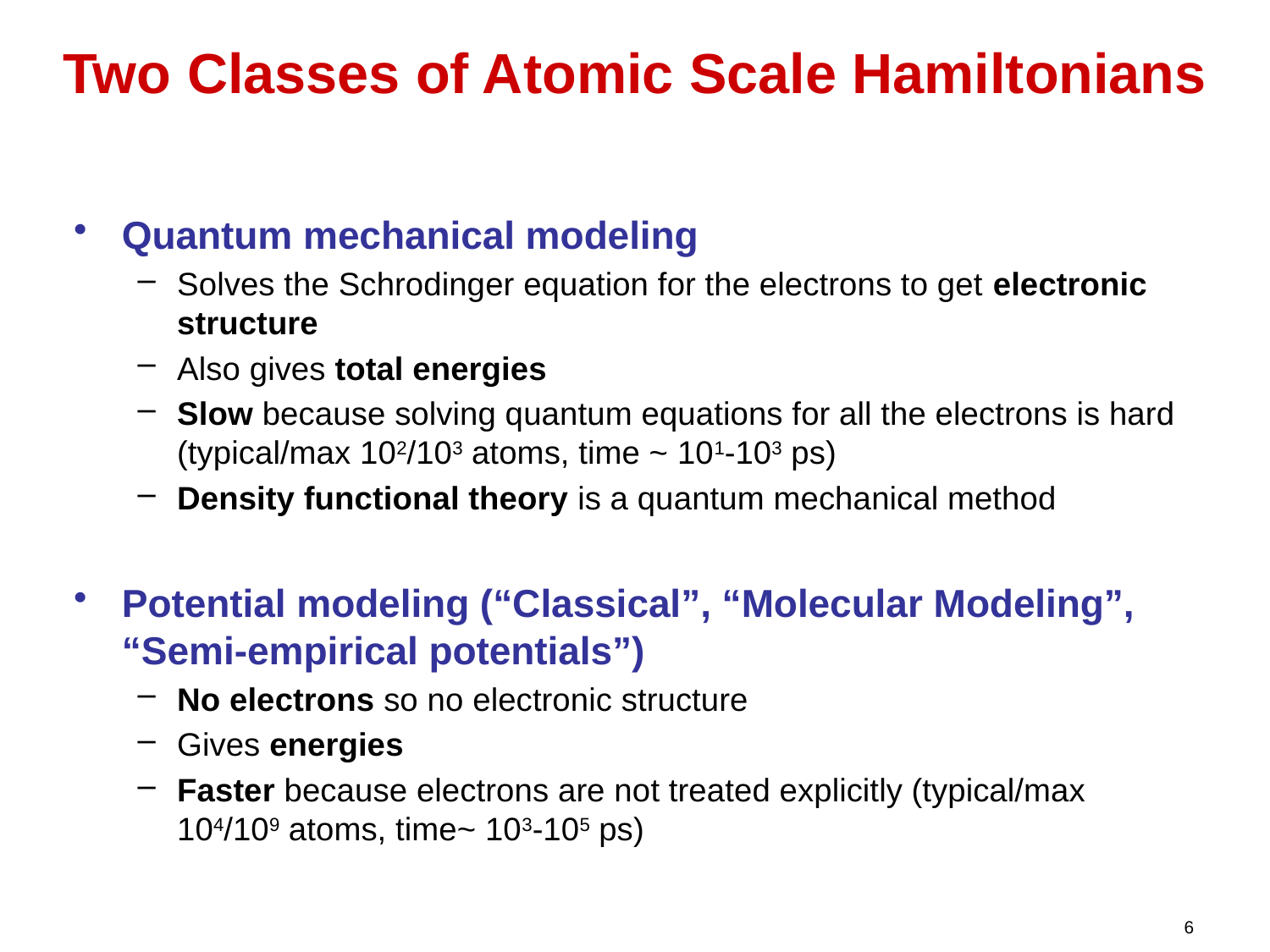

# Two Classes of Atomic Scale Hamiltonians
Quantum mechanical modeling
Solves the Schrodinger equation for the electrons to get electronic structure
Also gives total energies
Slow because solving quantum equations for all the electrons is hard (typical/max 102/103 atoms, time ~ 101-103 ps)
Density functional theory is a quantum mechanical method

Potential modeling (“Classical”, “Molecular Modeling”, “Semi-empirical potentials”)
No electrons so no electronic structure
Gives energies
Faster because electrons are not treated explicitly (typical/max 104/109 atoms, time~ 103-105 ps)

6